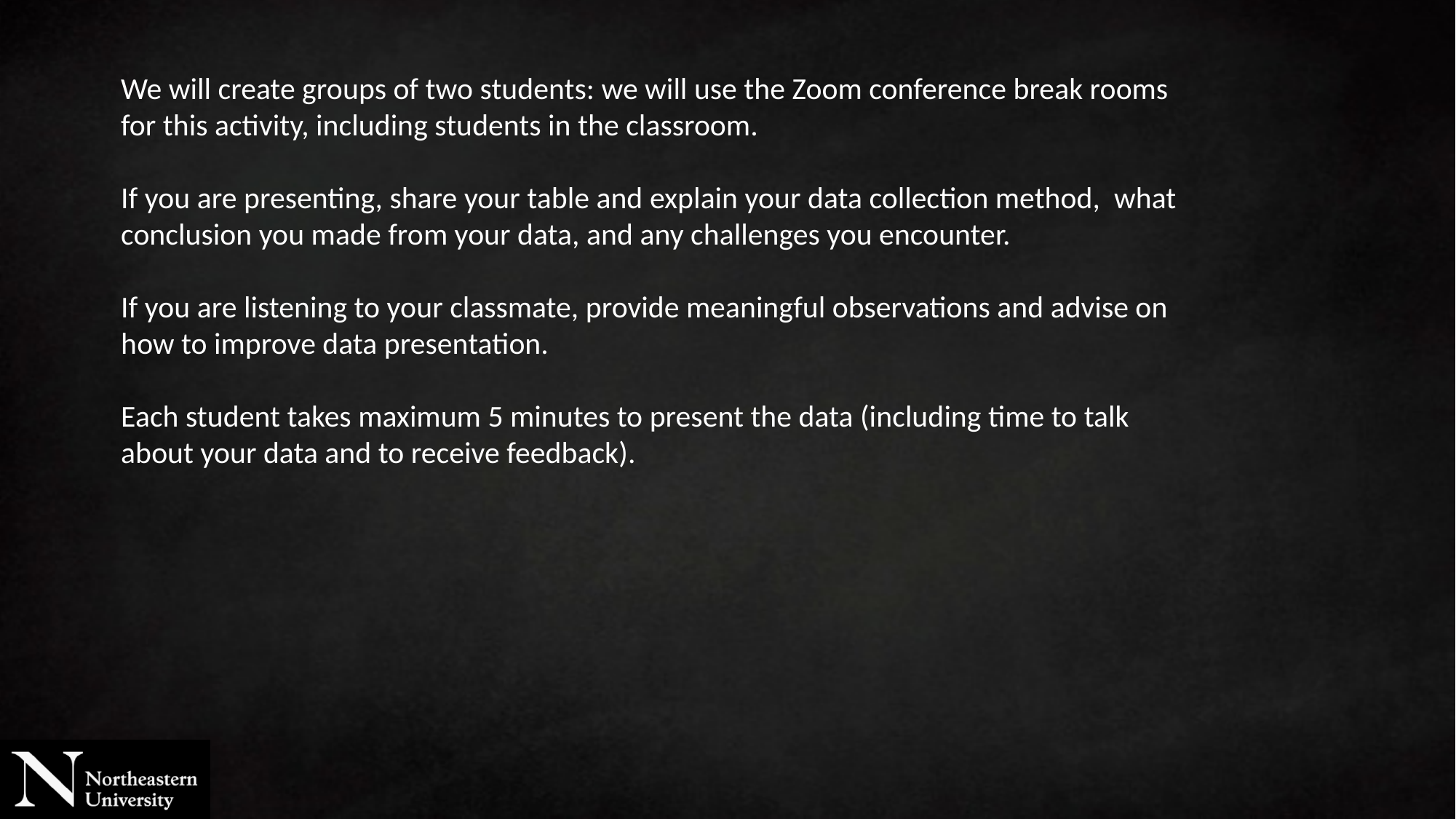

We will create groups of two students: we will use the Zoom conference break rooms for this activity, including students in the classroom.

If you are presenting, share your table and explain your data collection method,  what conclusion you made from your data, and any challenges you encounter.

If you are listening to your classmate, provide meaningful observations and advise on how to improve data presentation.

Each student takes maximum 5 minutes to present the data (including time to talk about your data and to receive feedback).